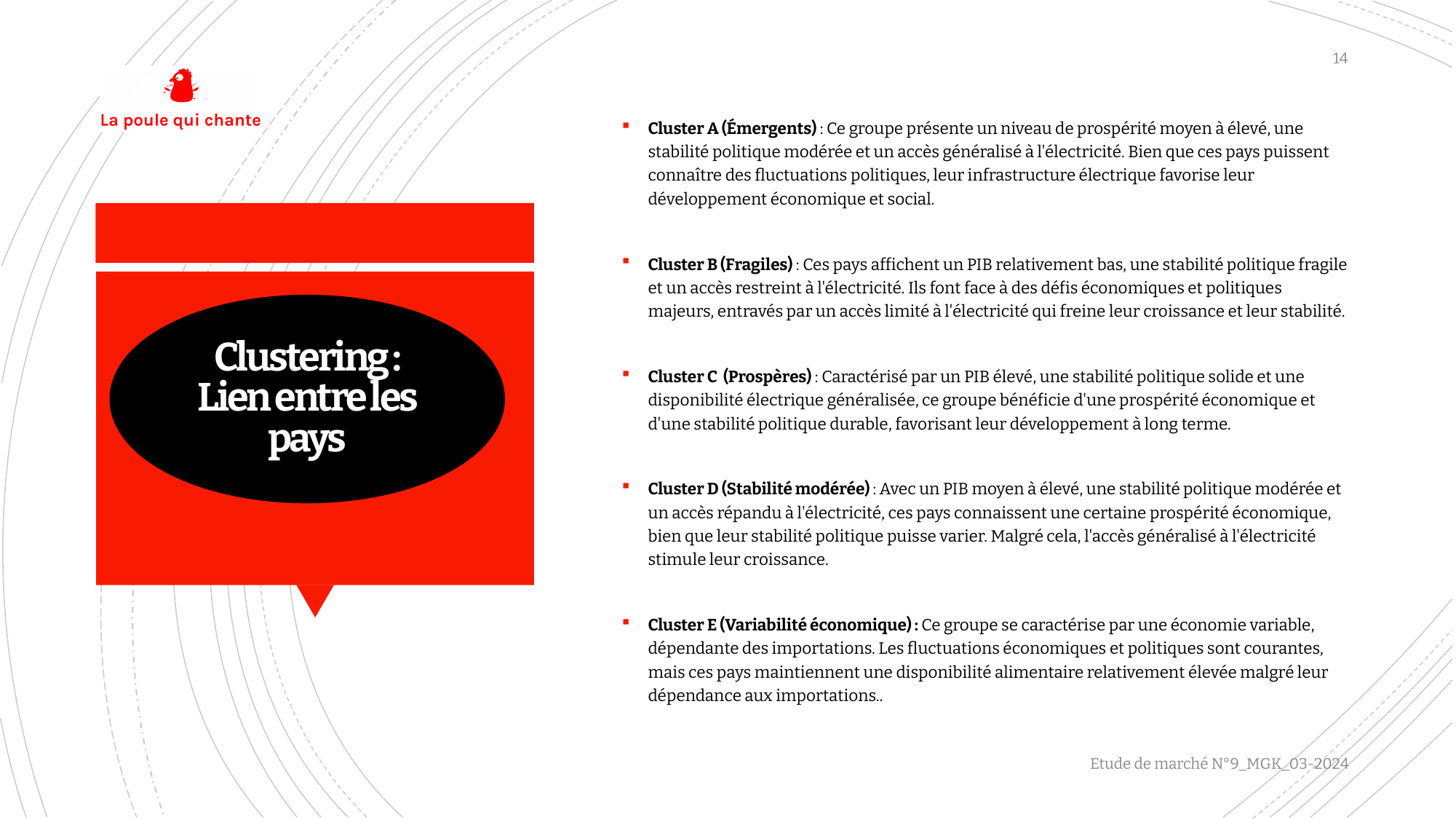

14
Cluster A (Émergents) : Ce groupe présente un niveau de prospérité moyen à élevé, une stabilité politique modérée et un accès généralisé à l'électricité. Bien que ces pays puissent connaître des fluctuations politiques, leur infrastructure électrique favorise leur développement économique et social.

Cluster B (Fragiles) : Ces pays affichent un PIB relativement bas, une stabilité politique fragile et un accès restreint à l'électricité. Ils font face à des défis économiques et politiques majeurs, entravés par un accès limité à l'électricité qui freine leur croissance et leur stabilité.

Cluster C  (Prospères) : Caractérisé par un PIB élevé, une stabilité politique solide et une disponibilité électrique généralisée, ce groupe bénéficie d'une prospérité économique et d'une stabilité politique durable, favorisant leur développement à long terme.

Cluster D (Stabilité modérée) : Avec un PIB moyen à élevé, une stabilité politique modérée et un accès répandu à l'électricité, ces pays connaissent une certaine prospérité économique, bien que leur stabilité politique puisse varier. Malgré cela, l'accès généralisé à l'électricité stimule leur croissance.

Cluster E (Variabilité économique) : Ce groupe se caractérise par une économie variable, dépendante des importations. Les fluctuations économiques et politiques sont courantes, mais ces pays maintiennent une disponibilité alimentaire relativement élevée malgré leur dépendance aux importations..
Clustering : Lien entre les pays
Etude de marché N°9_MGK_03-2024